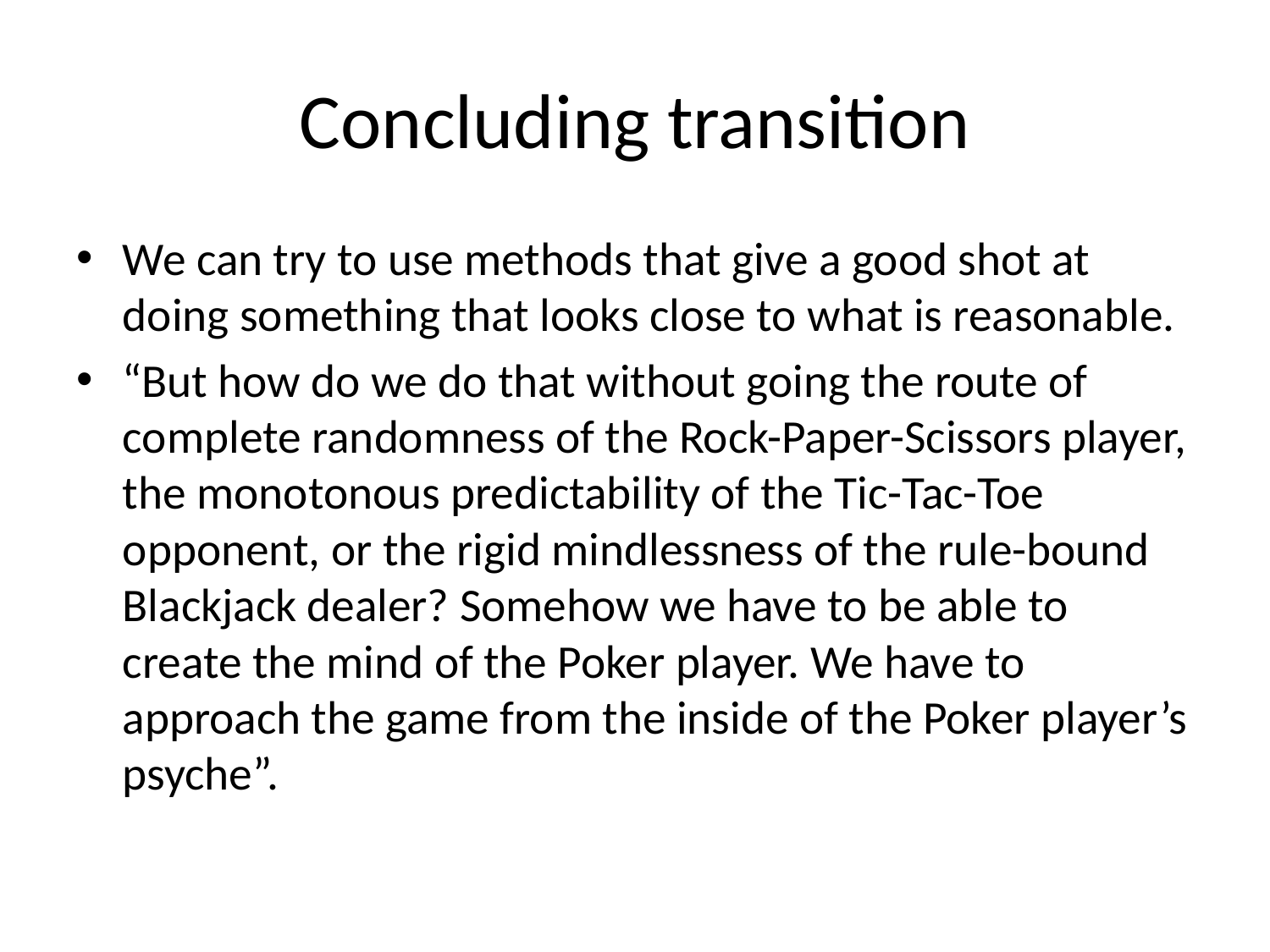

# Concluding transition
We can try to use methods that give a good shot at doing something that looks close to what is reasonable.
“But how do we do that without going the route of complete randomness of the Rock-Paper-Scissors player, the monotonous predictability of the Tic-Tac-Toe opponent, or the rigid mindlessness of the rule-bound Blackjack dealer? Somehow we have to be able to create the mind of the Poker player. We have to approach the game from the inside of the Poker player’s psyche”.